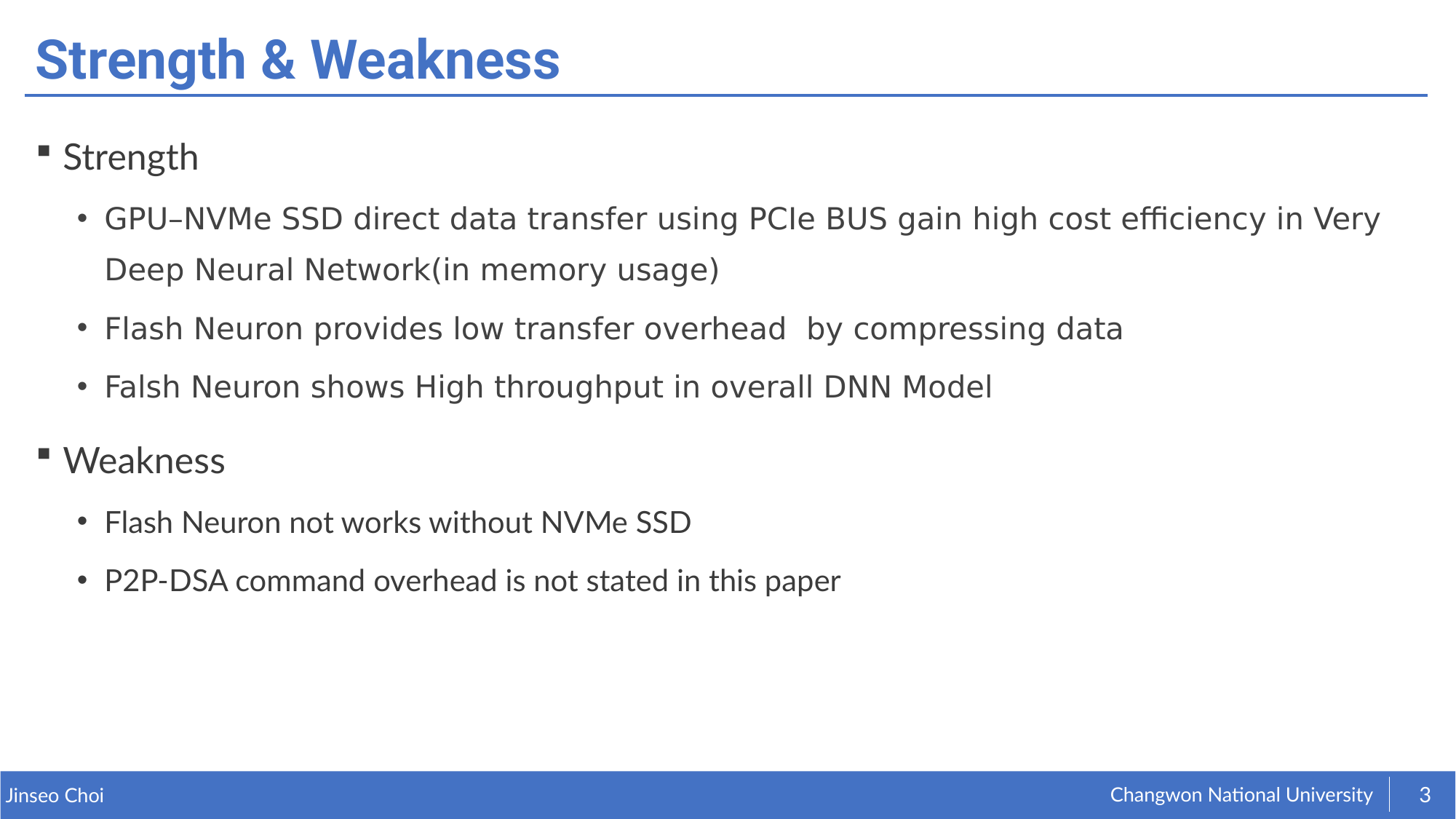

# Strength & Weakness
Strength
GPU–NVMe SSD direct data transfer using PCIe BUS gain high cost efficiency in Very Deep Neural Network(in memory usage)
Flash Neuron provides low transfer overhead  by compressing data
Falsh Neuron shows High throughput in overall DNN Model
Weakness
Flash Neuron not works without NVMe SSD
P2P-DSA command overhead is not stated in this paper
3